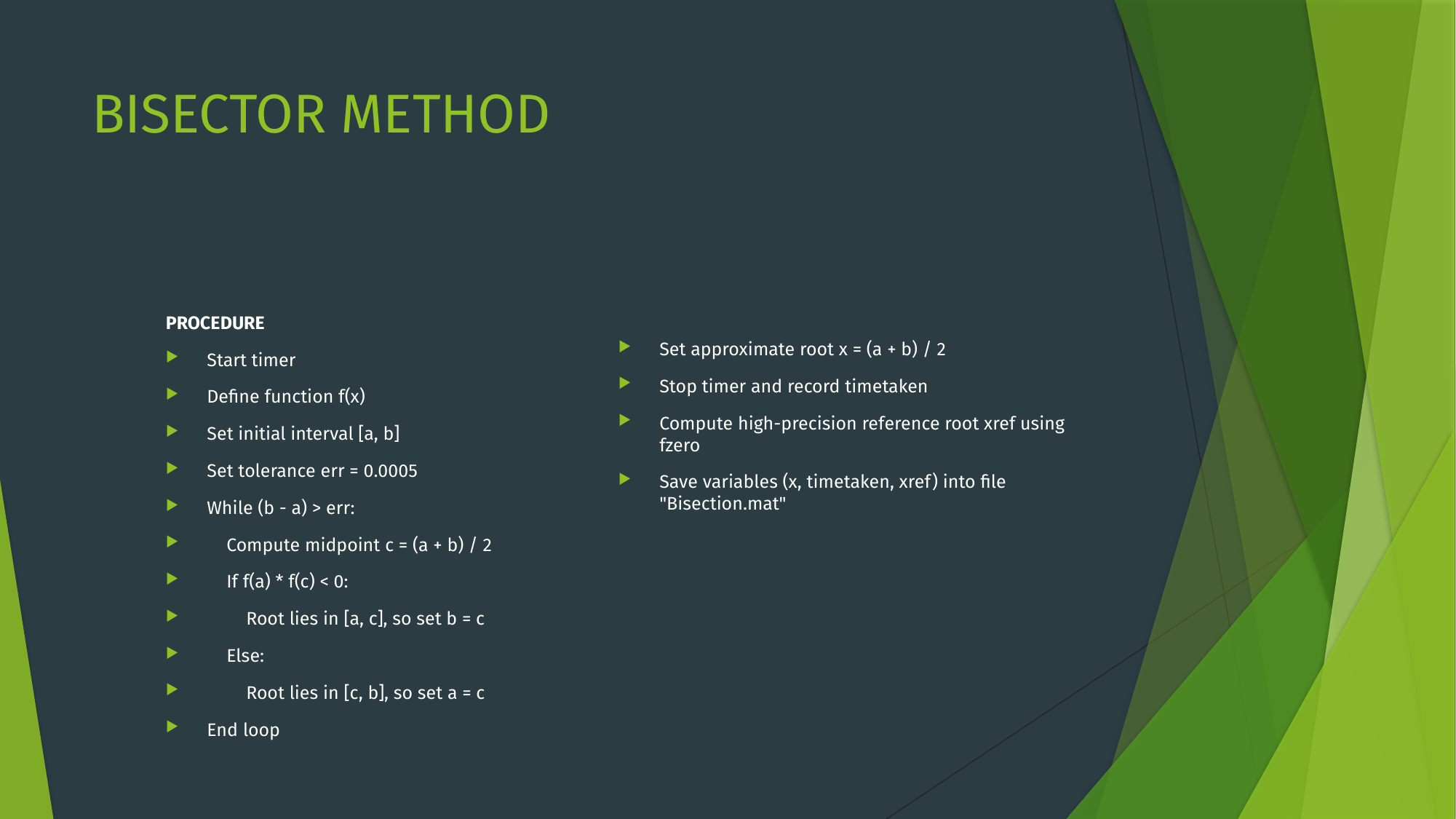

# BISECTOR METHOD

Set approximate root x = (a + b) / 2
Stop timer and record timetaken
Compute high-precision reference root xref using fzero
Save variables (x, timetaken, xref) into file "Bisection.mat"

PROCEDURE
Start timer
Define function f(x)
Set initial interval [a, b]
Set tolerance err = 0.0005
While (b - a) > err:
    Compute midpoint c = (a + b) / 2
    If f(a) * f(c) < 0:
        Root lies in [a, c], so set b = c
    Else:
        Root lies in [c, b], so set a = c
End loop